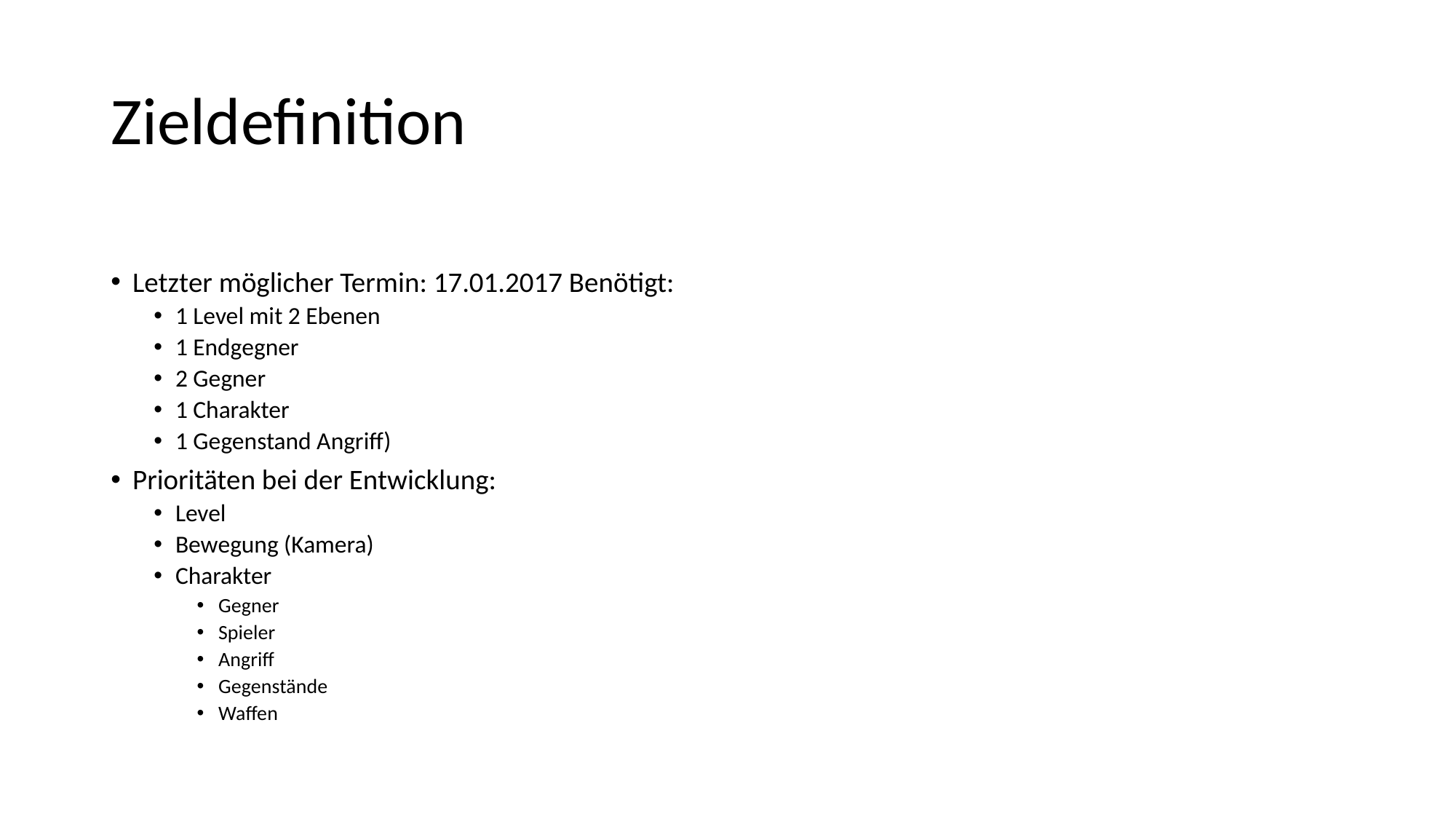

# Zieldefinition

Letzter möglicher Termin: 17.01.2017 Benötigt:
1 Level mit 2 Ebenen
1 Endgegner
2 Gegner
1 Charakter
1 Gegenstand Angriff)
Prioritäten bei der Entwicklung:
Level
Bewegung (Kamera)
Charakter
Gegner
Spieler
Angriff
Gegenstände
Waffen